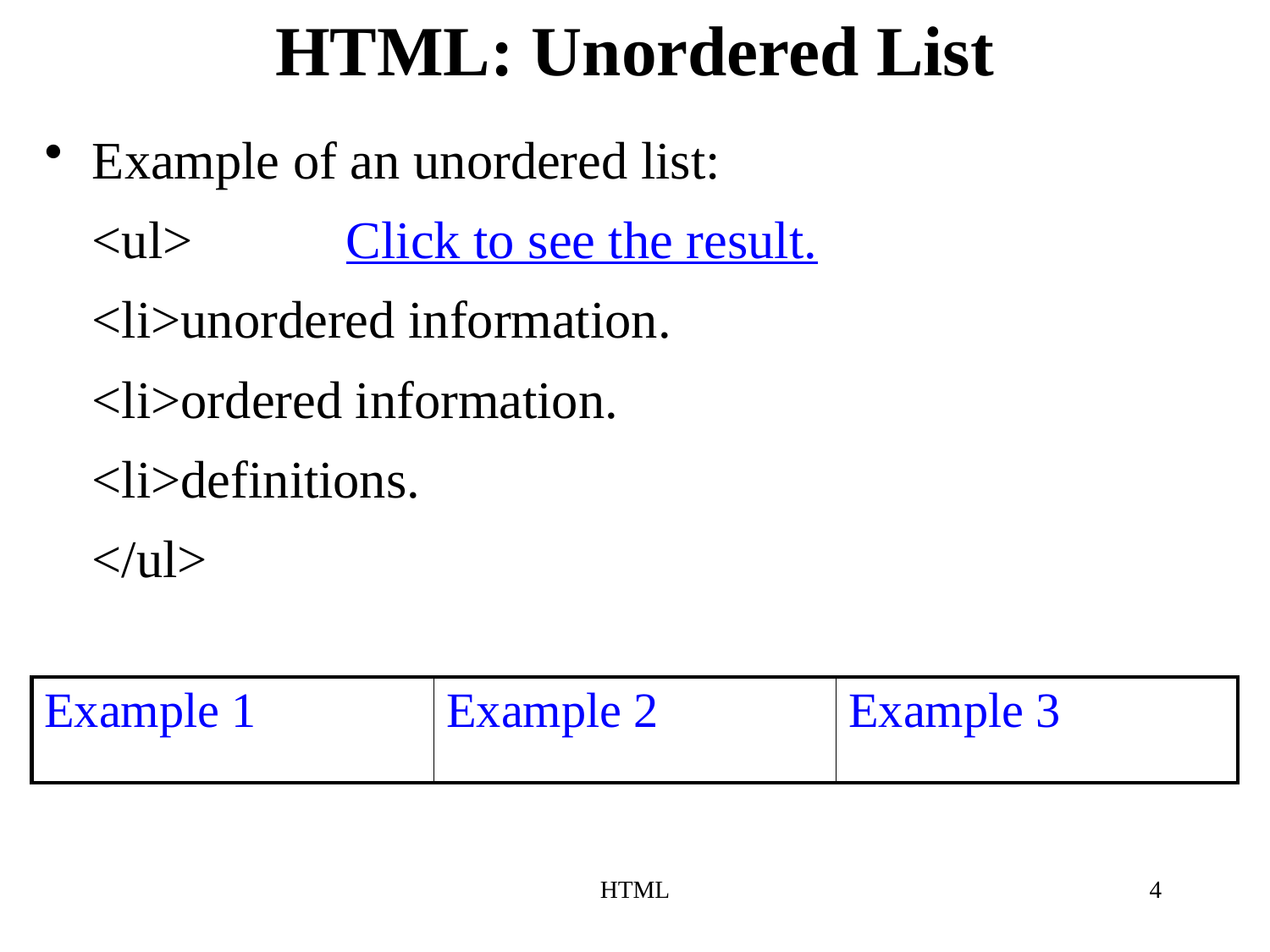

# HTML: Unordered List
Example of an unordered list:
	<ul>		Click to see the result.
	<li>unordered information.
	<li>ordered information.
	<li>definitions.
	</ul>

| Example 1 | Example 2 | Example 3 |
| --- | --- | --- |
HTML
4